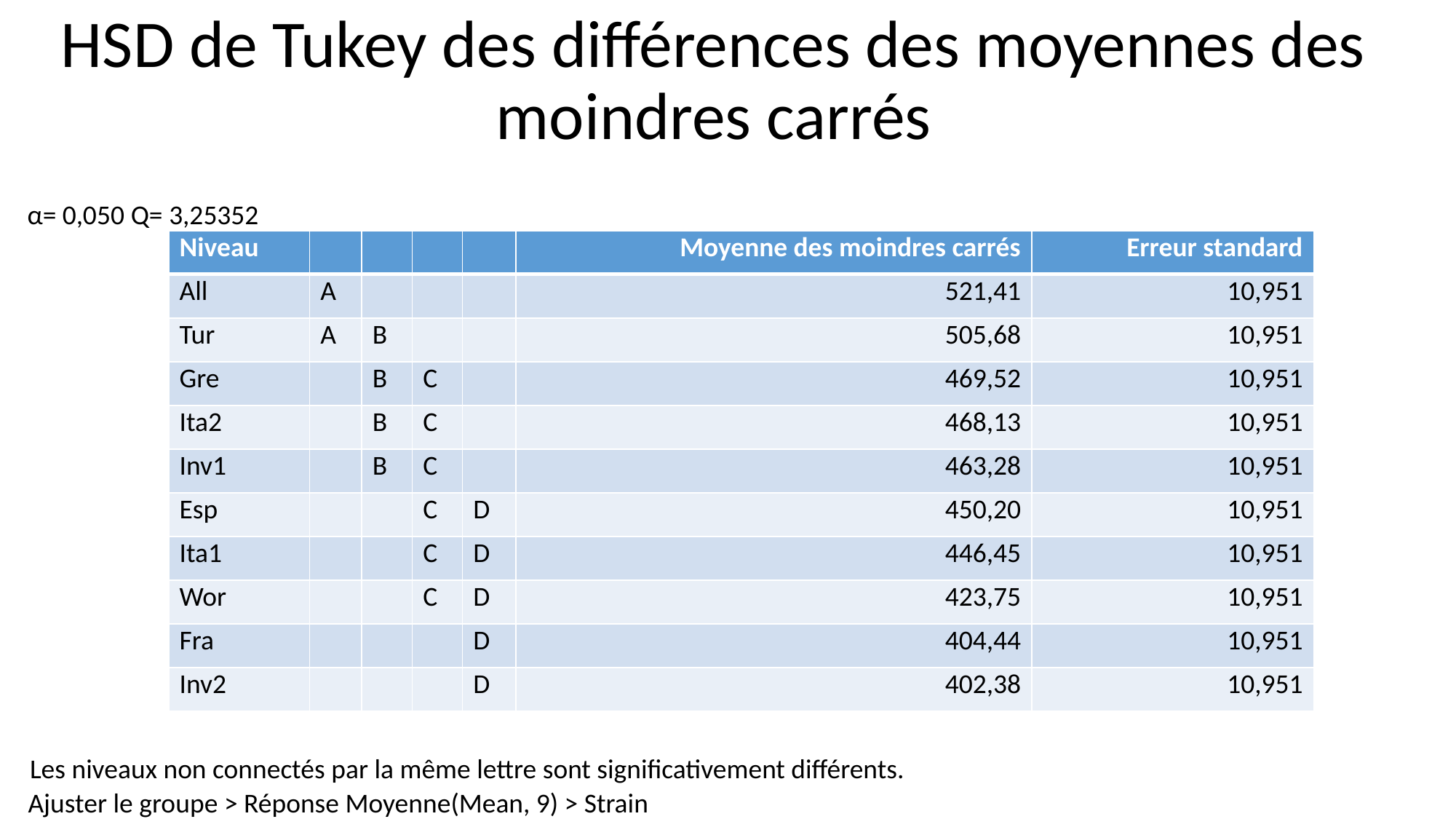

# HSD de Tukey des différences des moyennes des moindres carrés
α=
0,050
Q=
3,25352
| Niveau |  |  |  |  | Moyenne des moindres carrés | Erreur standard |
| --- | --- | --- | --- | --- | --- | --- |
| All | A |  |  |  | 521,41 | 10,951 |
| Tur | A | B |  |  | 505,68 | 10,951 |
| Gre |  | B | C |  | 469,52 | 10,951 |
| Ita2 |  | B | C |  | 468,13 | 10,951 |
| Inv1 |  | B | C |  | 463,28 | 10,951 |
| Esp |  |  | C | D | 450,20 | 10,951 |
| Ita1 |  |  | C | D | 446,45 | 10,951 |
| Wor |  |  | C | D | 423,75 | 10,951 |
| Fra |  |  |  | D | 404,44 | 10,951 |
| Inv2 |  |  |  | D | 402,38 | 10,951 |
Les niveaux non connectés par la même lettre sont significativement différents.
Ajuster le groupe > Réponse Moyenne(Mean, 9) > Strain